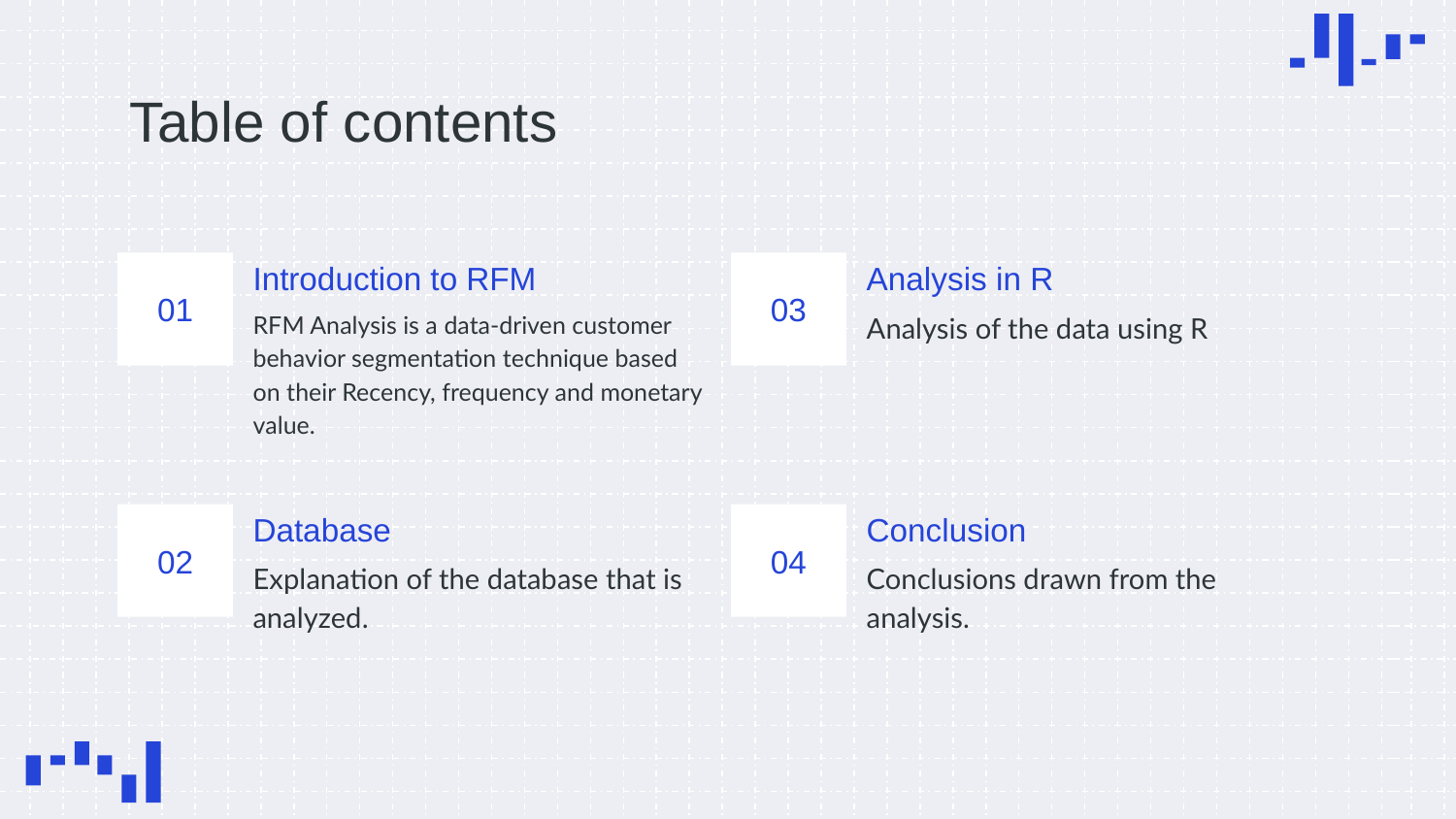

# Table of contents
Introduction to RFM
Analysis in R
01
03
RFM Analysis is a data-driven customer behavior segmentation technique based on their Recency, frequency and monetary value.
Analysis of the data using R
Database
Conclusion
02
04
Conclusions drawn from the analysis.
Explanation of the database that is analyzed.